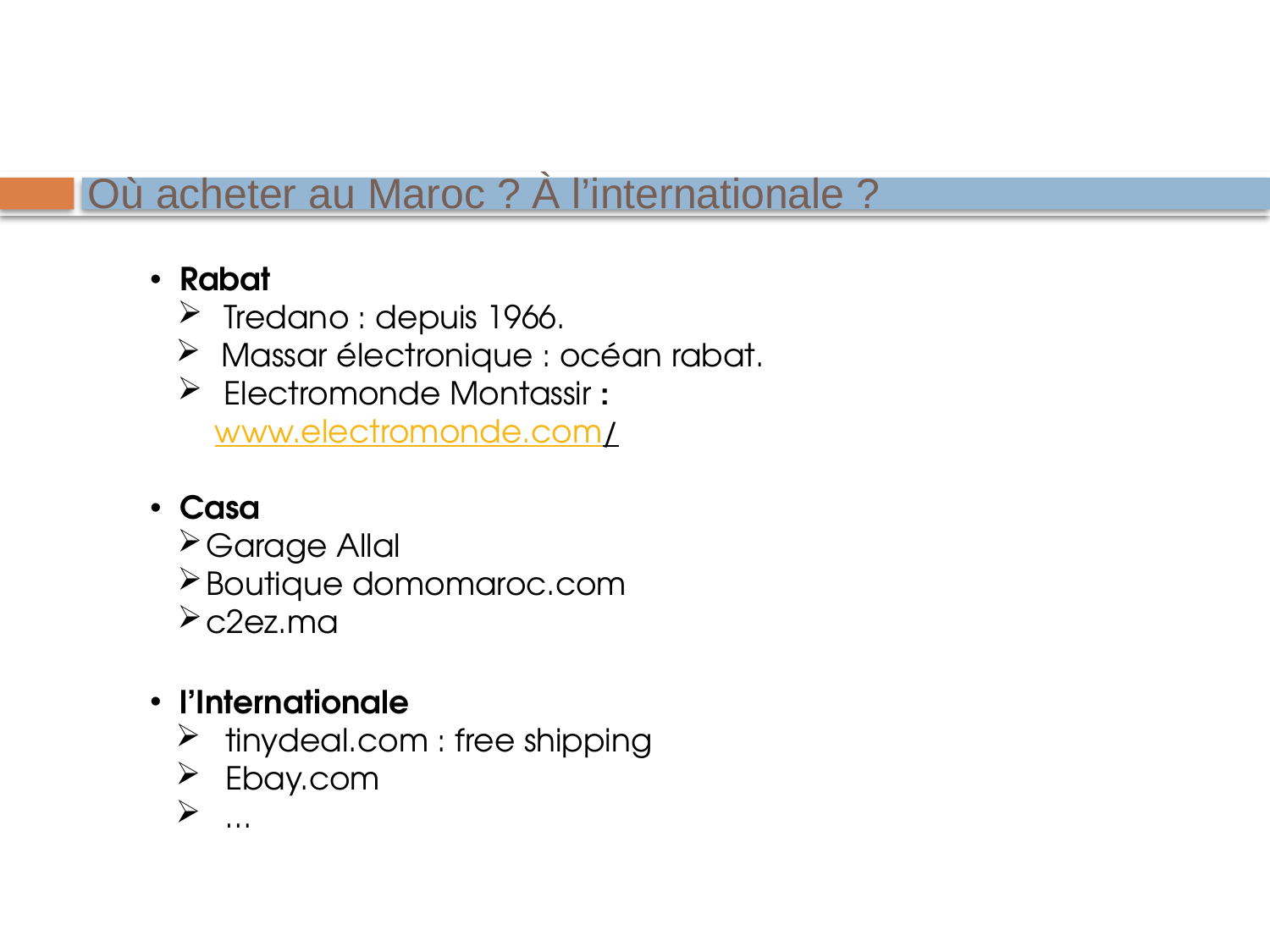

# Où acheter au Maroc ? À l’internationale ?
Rabat
  Tredano : depuis 1966.
 Massar électronique : océan rabat.
 Electromonde Montassir : www.electromonde.com/
Casa
Garage Allal
Boutique domomaroc.com
c2ez.ma

l’Internationale
tinydeal.com : free shipping
Ebay.com
…